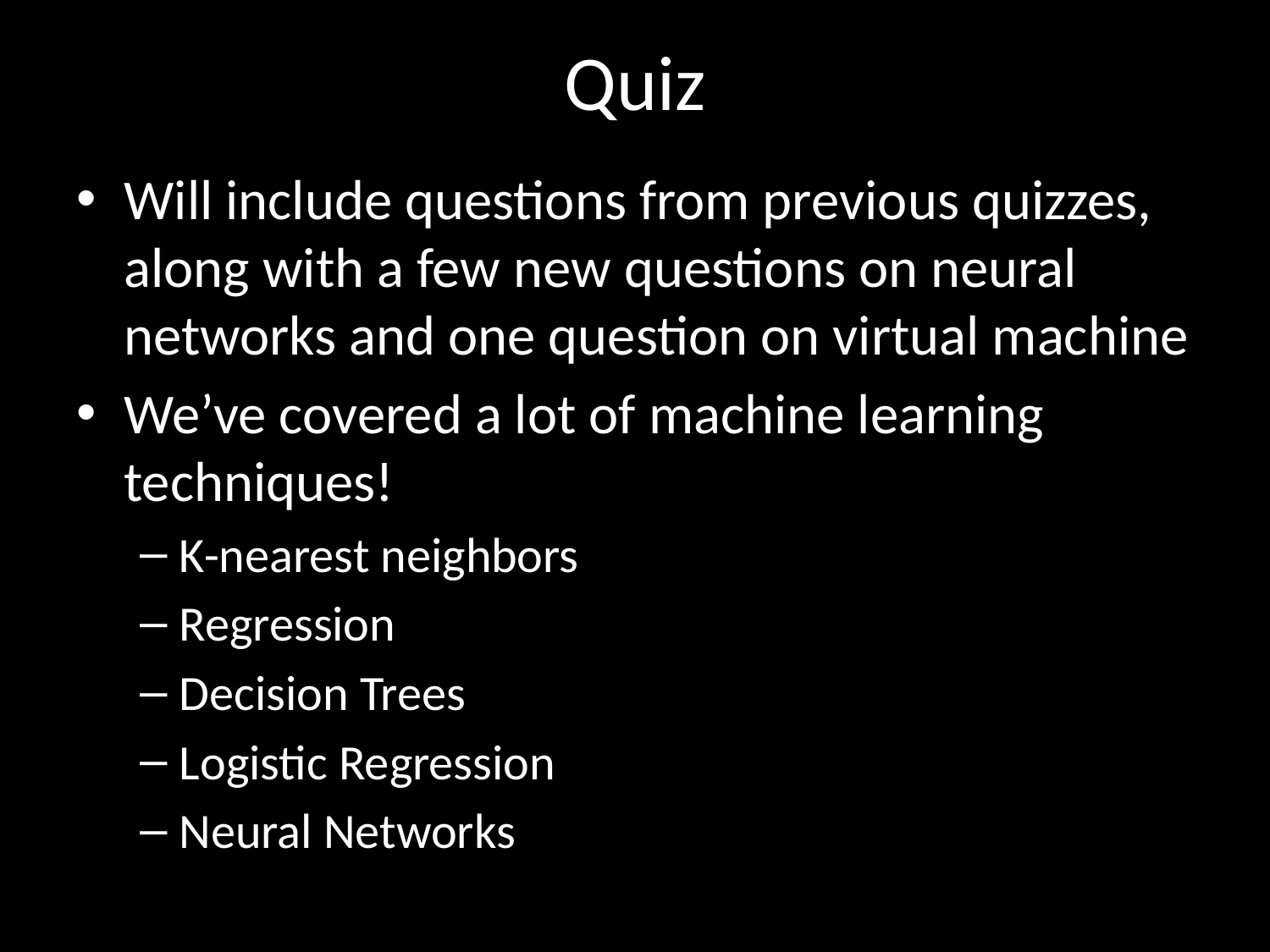

# Quiz
Will include questions from previous quizzes, along with a few new questions on neural networks and one question on virtual machine
We’ve covered a lot of machine learning techniques!
K-nearest neighbors
Regression
Decision Trees
Logistic Regression
Neural Networks